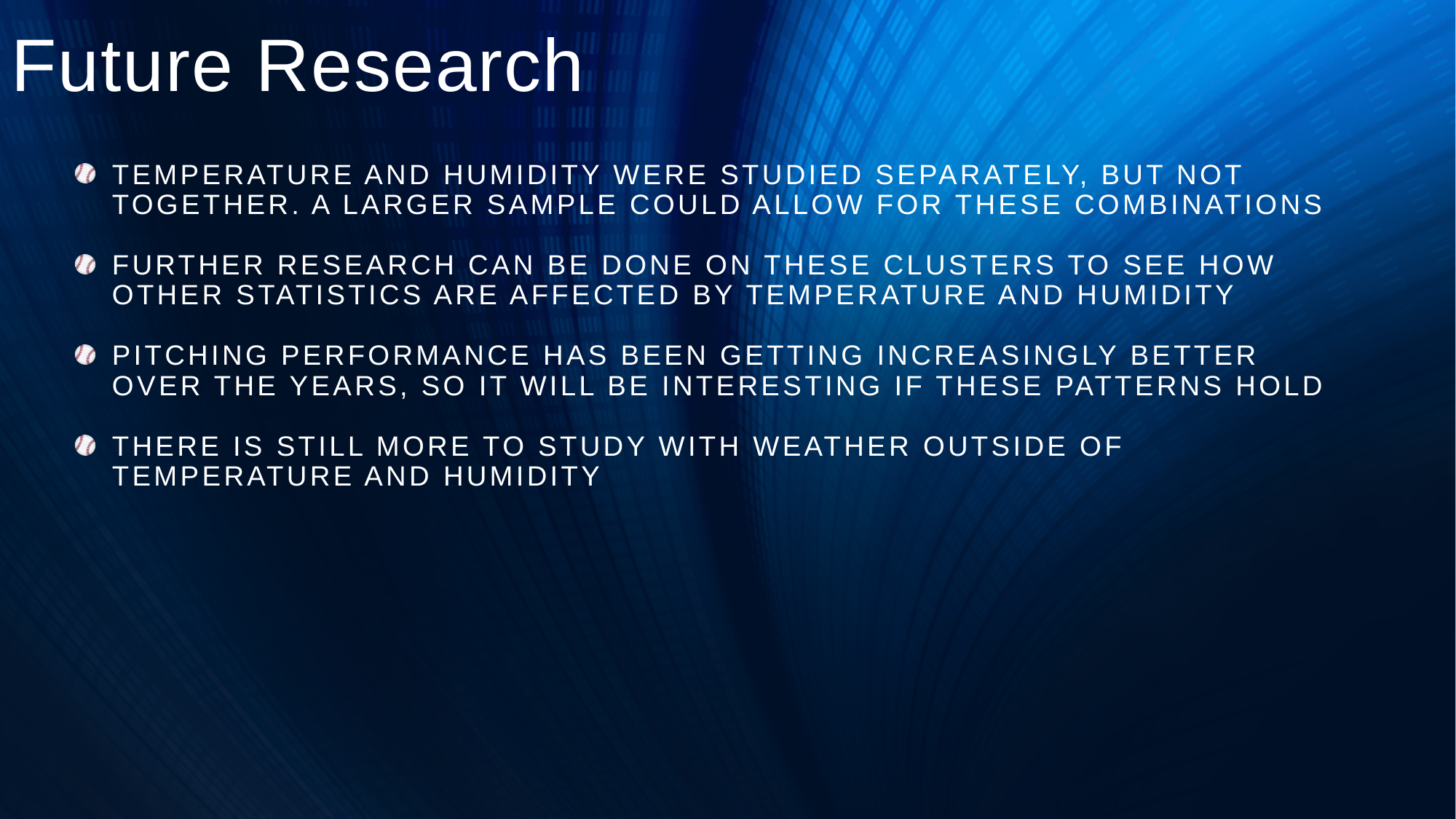

# Future Research
Temperature and humidity were studied separately, but not together. A larger sample could allow for these combinations

Further research can be done on these clusters to see how other statistics are affected by temperature and humidity

Pitching performance has been getting increasingly better over the years, so it will be interesting if these patterns hold

There is still more to study with weather outside of temperature and humidity